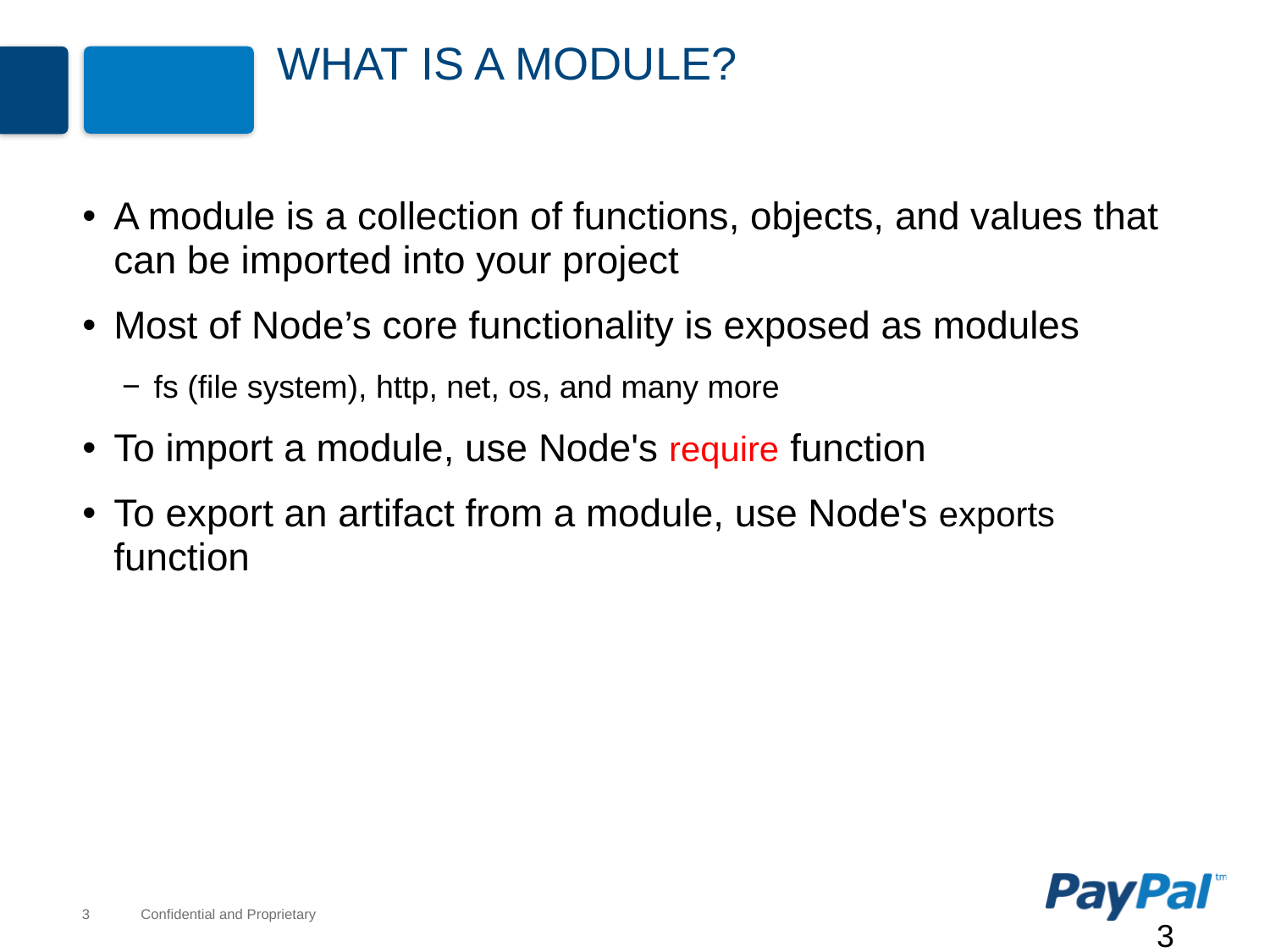

# What is a Module?
A module is a collection of functions, objects, and values that can be imported into your project
Most of Node’s core functionality is exposed as modules
fs (file system), http, net, os, and many more
To import a module, use Node's require function
To export an artifact from a module, use Node's exports function
3